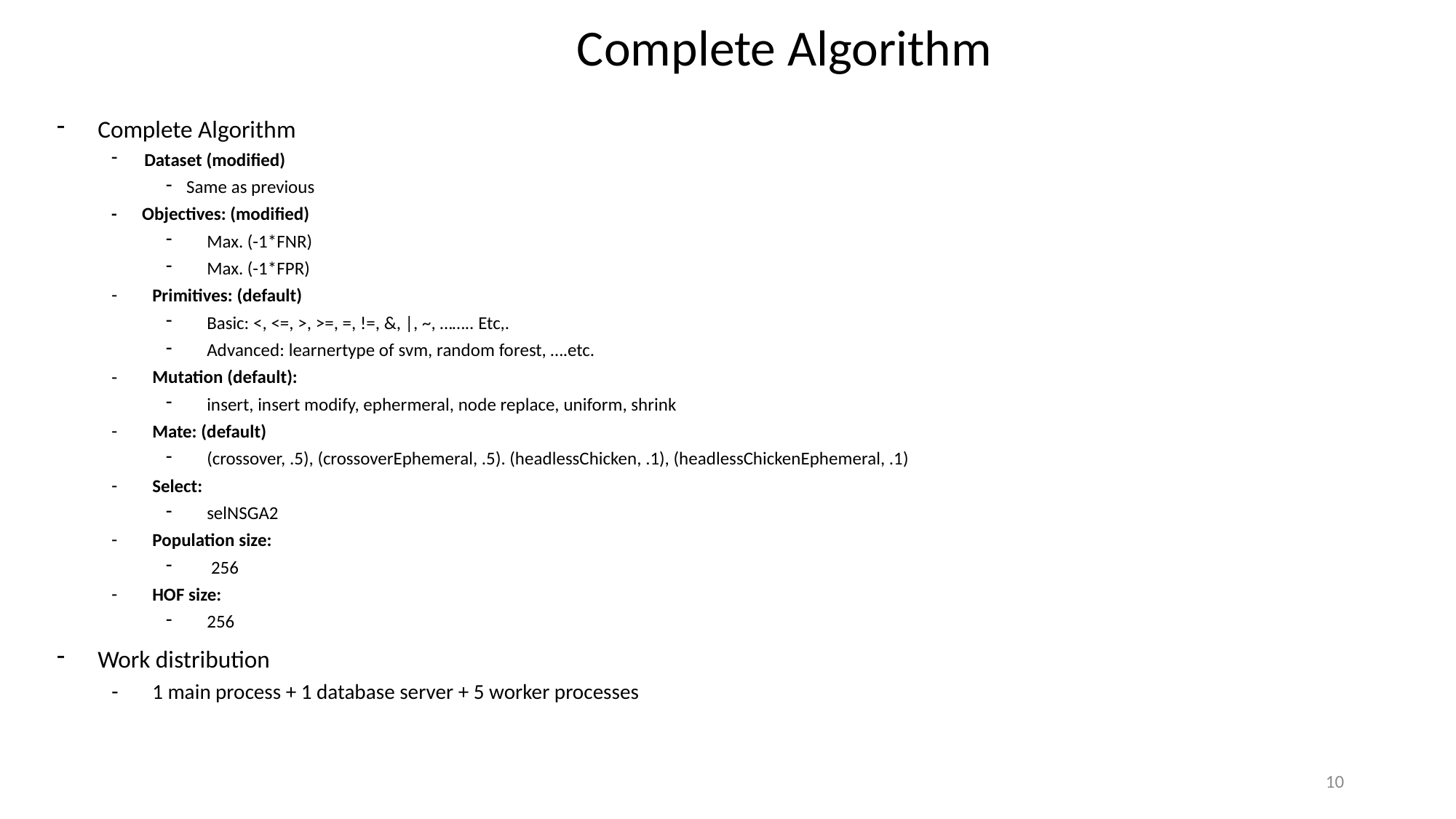

# Complete Algorithm
Complete Algorithm
   Dataset (modified)
Same as previous
-      Objectives: (modified)
Max. (-1*FNR)
Max. (-1*FPR)
Primitives: (default)
Basic: <, <=, >, >=, =, !=, &, |, ~, …….. Etc,.
Advanced: learnertype of svm, random forest, ….etc.
Mutation (default):
insert, insert modify, ephermeral, node replace, uniform, shrink
Mate: (default)
(crossover, .5), (crossoverEphemeral, .5). (headlessChicken, .1), (headlessChickenEphemeral, .1)
Select:
selNSGA2
Population size:
 256
HOF size:
256
Work distribution
1 main process + 1 database server + 5 worker processes
10